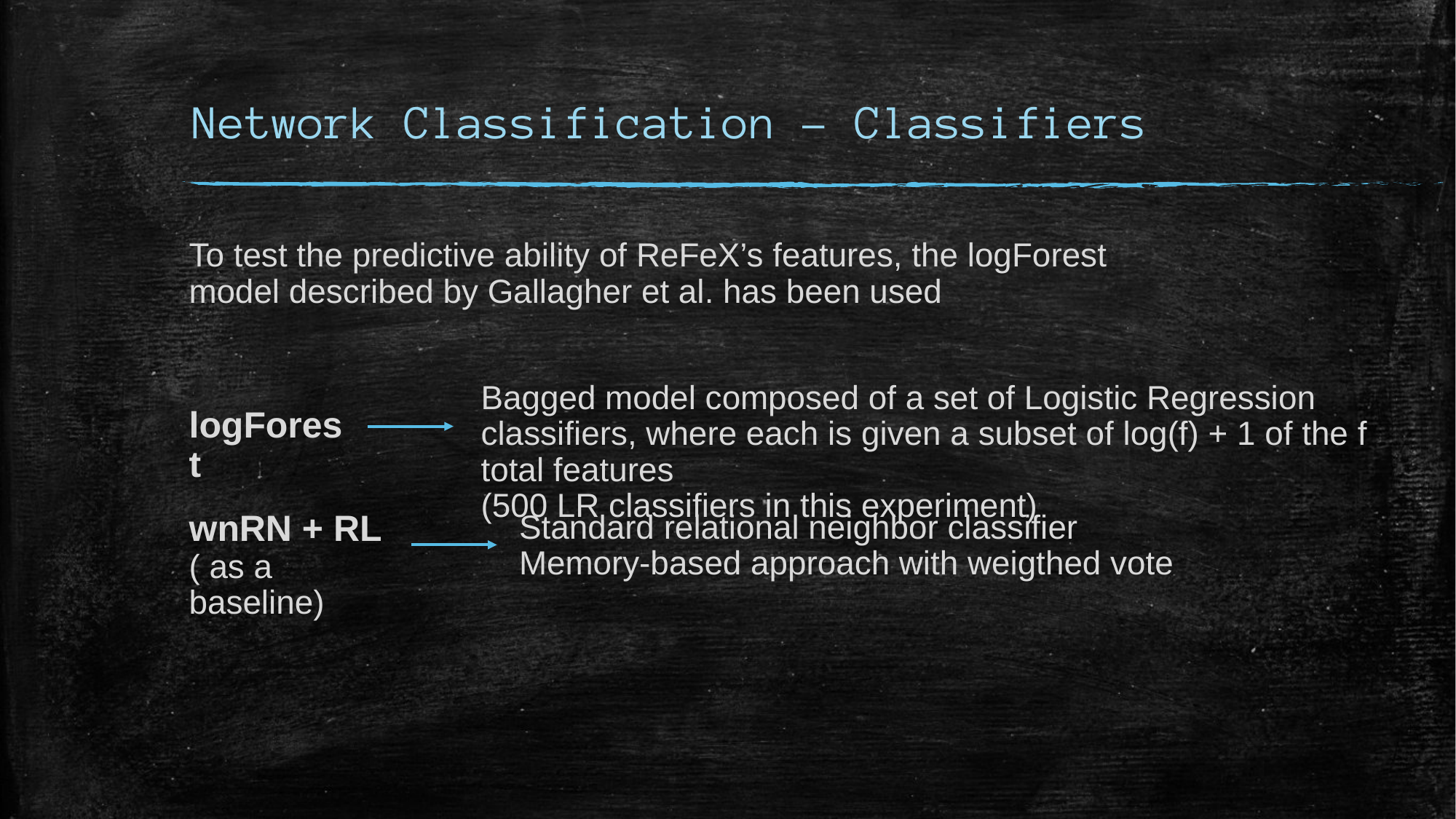

# Network Classification - Classifiers
To test the predictive ability of ReFeX’s features, the logForest model described by Gallagher et al. has been used
Bagged model composed of a set of Logistic Regression classifiers, where each is given a subset of log(f) + 1 of the f total features
(500 LR classifiers in this experiment)
logForest
wnRN + RL
( as a  baseline)
Standard relational neighbor classifier
Memory-based approach with weigthed vote